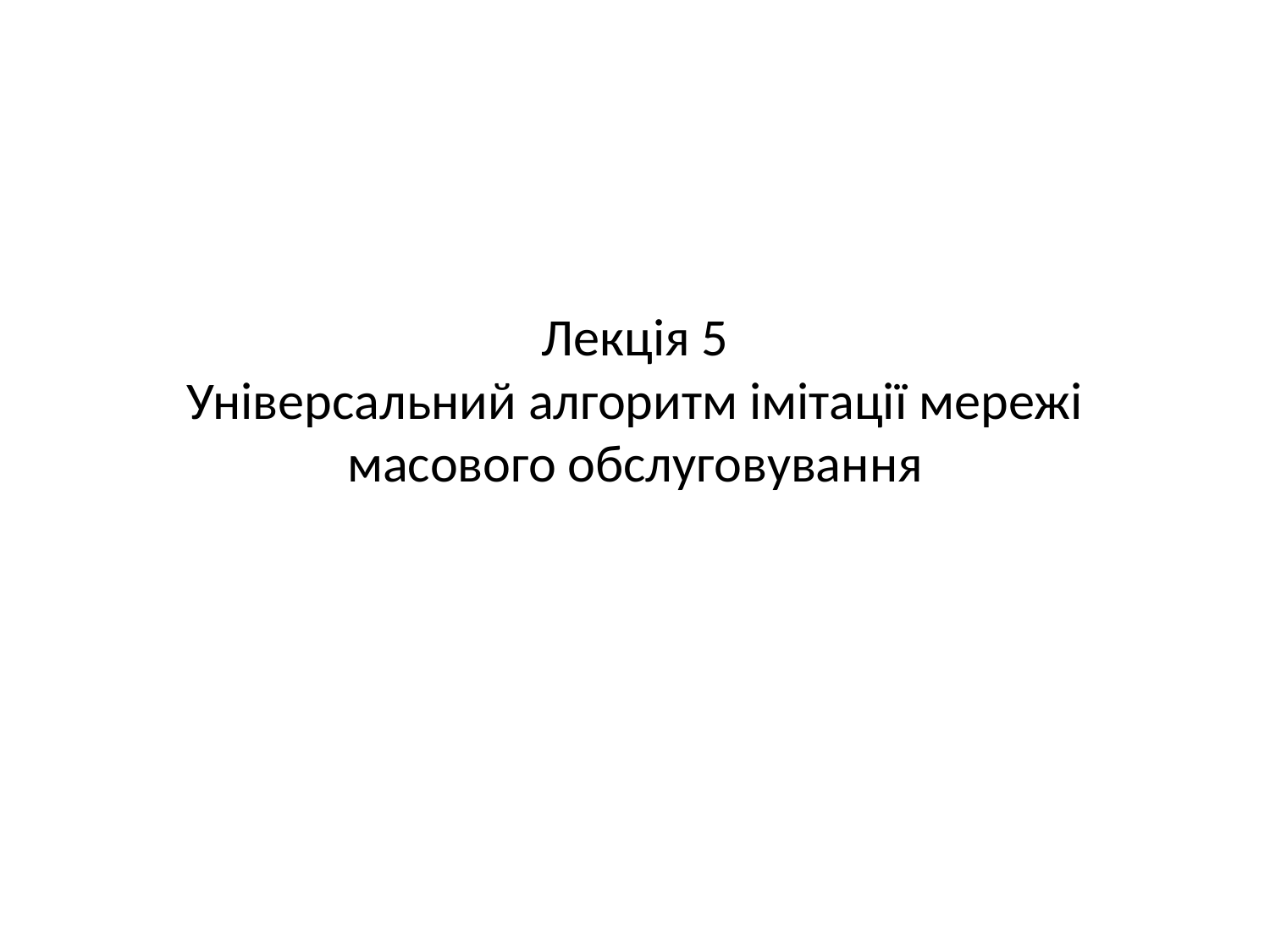

# Лекція 5 Універсальний алгоритм імітації мережі масового обслуговування